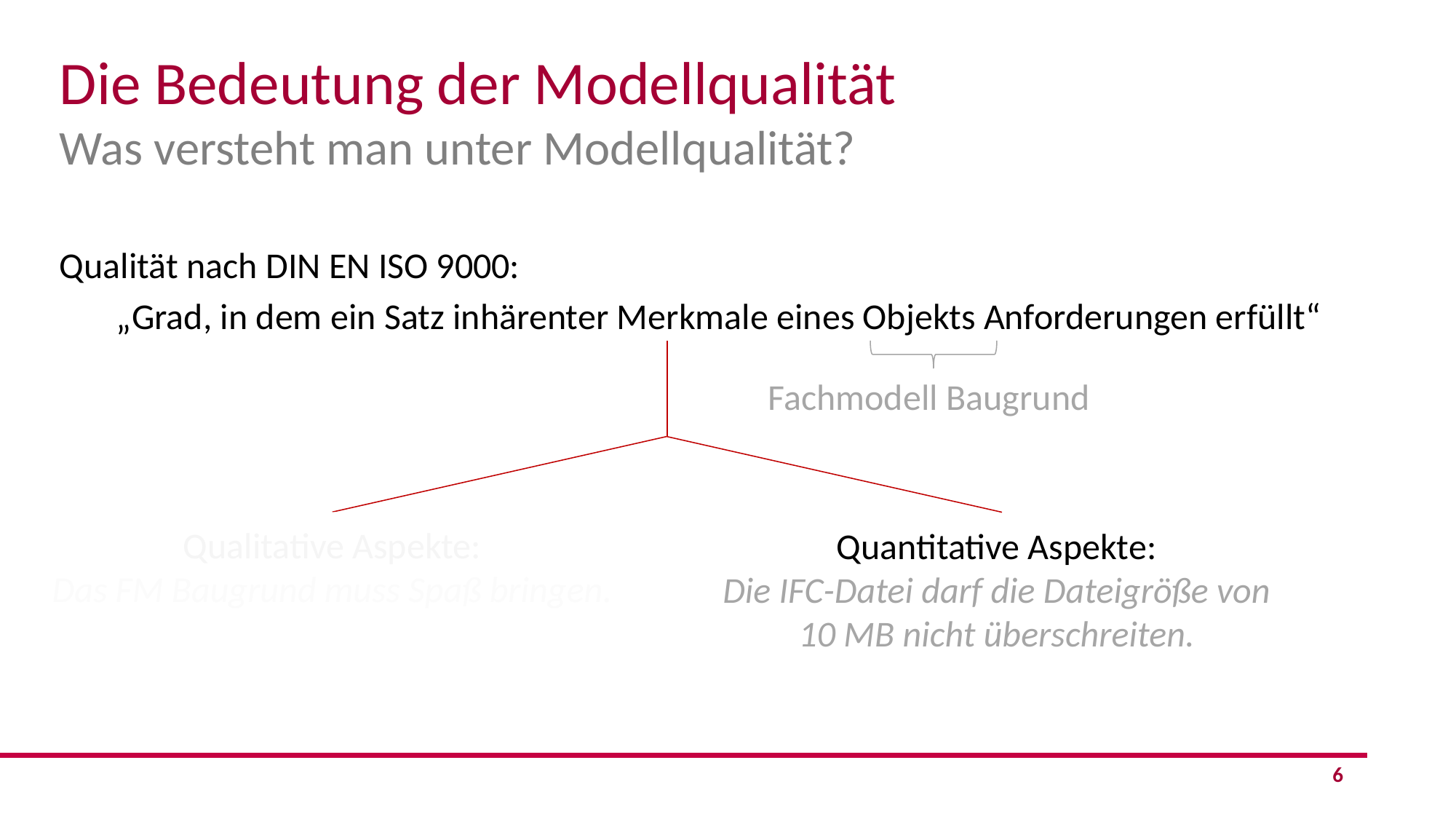

# Die Bedeutung der Modellqualität Was versteht man unter Modellqualität?
Qualität nach DIN EN ISO 9000:
„Grad, in dem ein Satz inhärenter Merkmale eines Objekts Anforderungen erfüllt“

Fachmodell Baugrund

Qualitative Aspekte:
Das FM Baugrund muss Spaß bringen.
Quantitative Aspekte:
Die IFC-Datei darf die Dateigröße von 10 MB nicht überschreiten.
6